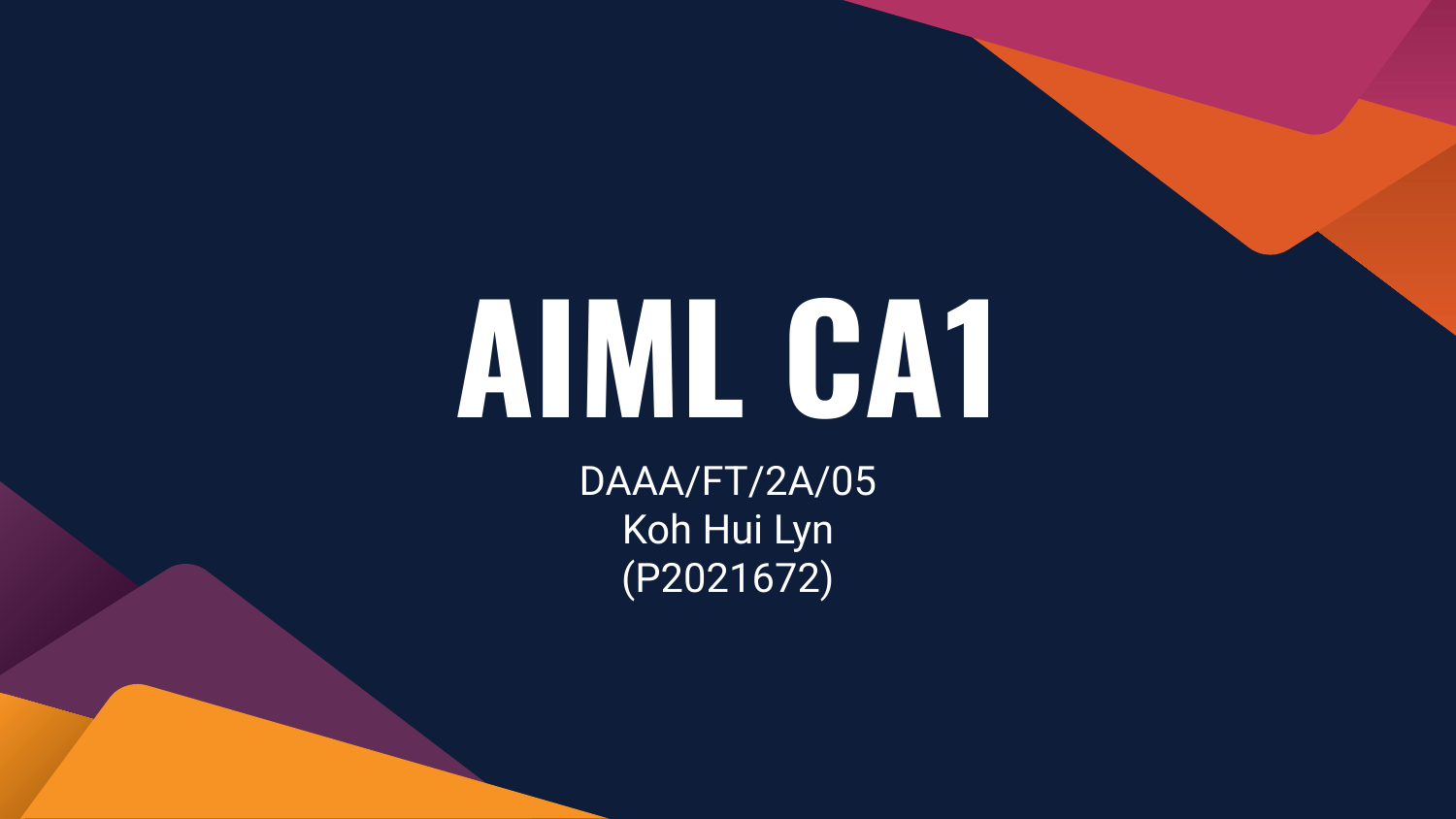

# AIML CA1
DAAA/FT/2A/05
Koh Hui Lyn
(P2021672)